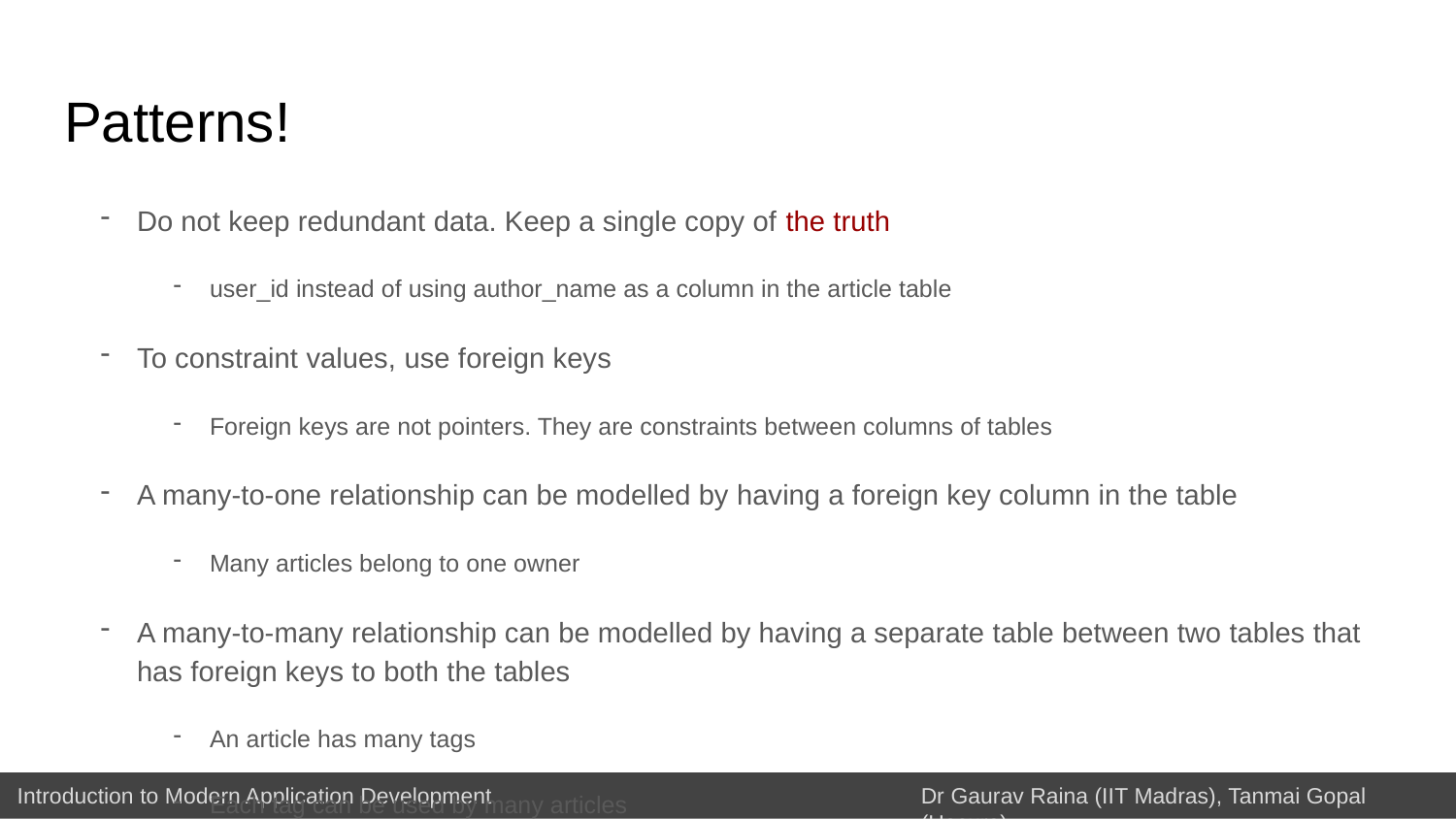

# Patterns!
Do not keep redundant data. Keep a single copy of the truth
user_id instead of using author_name as a column in the article table
To constraint values, use foreign keys
Foreign keys are not pointers. They are constraints between columns of tables
A many-to-one relationship can be modelled by having a foreign key column in the table
Many articles belong to one owner
A many-to-many relationship can be modelled by having a separate table between two tables that has foreign keys to both the tables
An article has many tags
Each tag can be used by many articles
article_tag table has a foreignkey to article table (via an id) and the tag table via the tag’s name